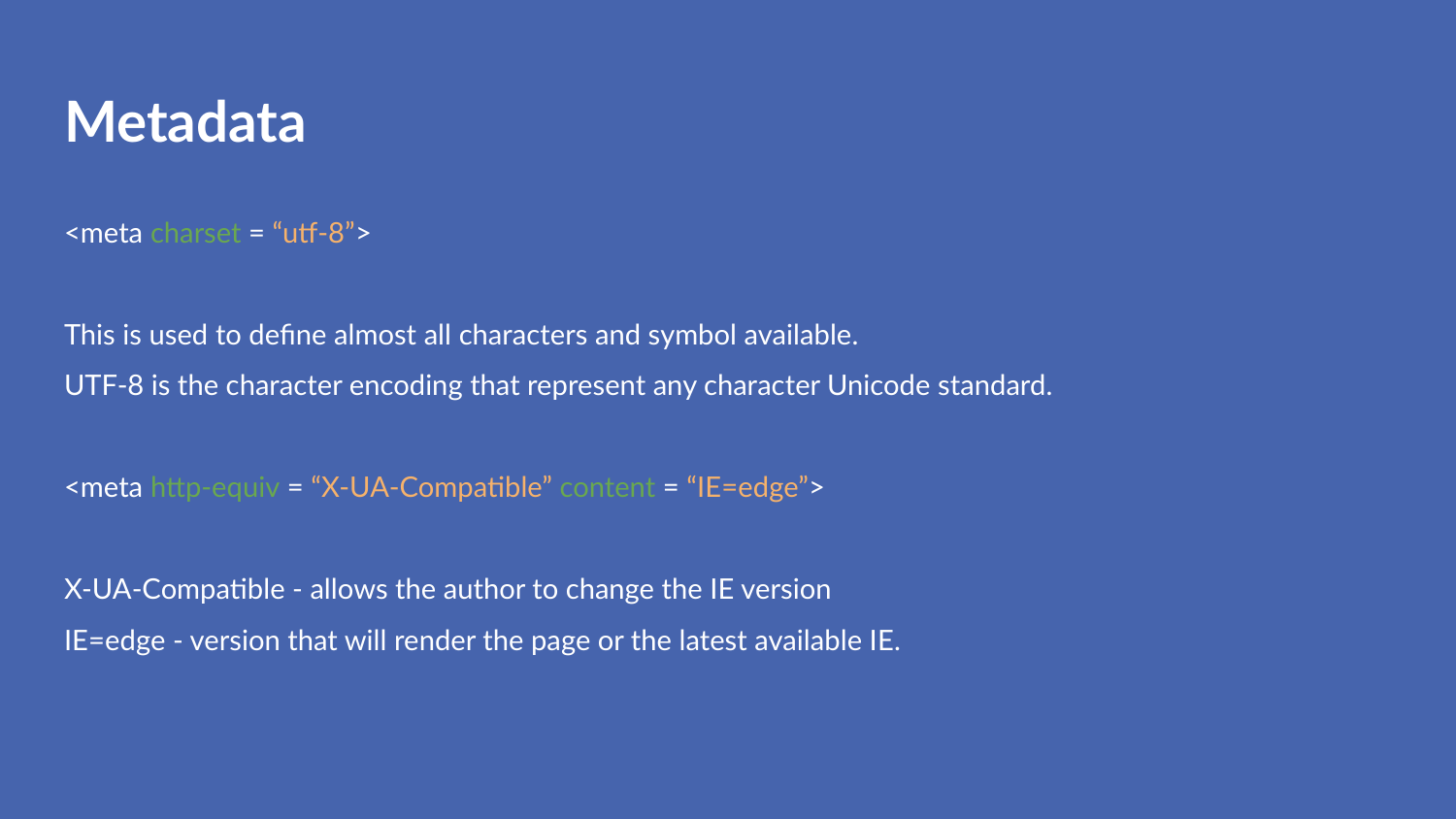

# Metadata
<meta charset = “utf-8”>

This is used to define almost all characters and symbol available.
UTF-8 is the character encoding that represent any character Unicode standard.

<meta http-equiv = “X-UA-Compatible” content = “IE=edge”>

X-UA-Compatible - allows the author to change the IE version
IE=edge - version that will render the page or the latest available IE.